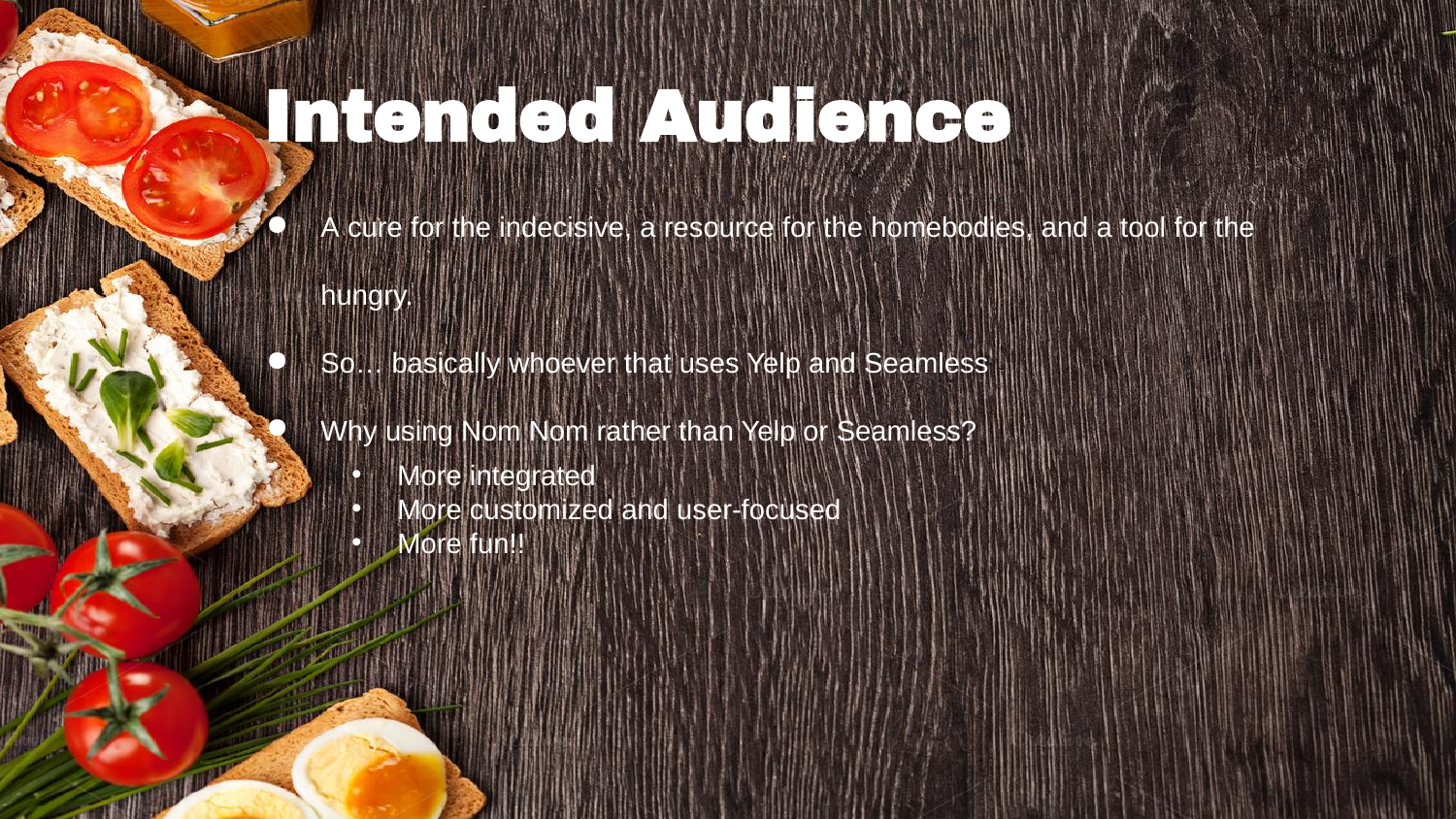

Intended Audience
A cure for the indecisive, a resource for the homebodies, and a tool for the hungry.
So… basically whoever that uses Yelp and Seamless
Why using Nom Nom rather than Yelp or Seamless?
More integrated
More customized and user-focused
More fun!!